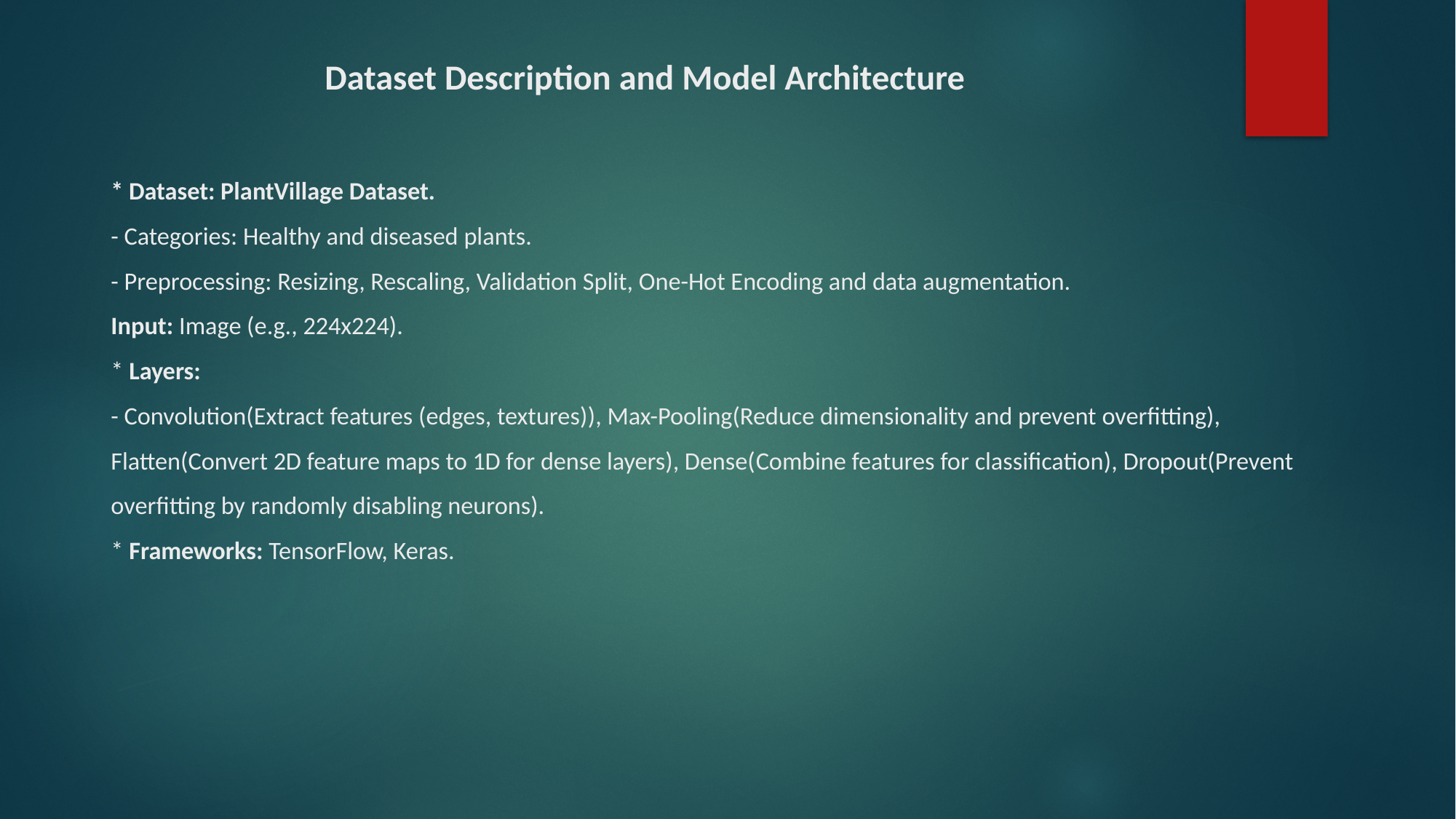

# Dataset Description and Model Architecture * Dataset: PlantVillage Dataset. - Categories: Healthy and diseased plants. - Preprocessing: Resizing, Rescaling, Validation Split, One-Hot Encoding and data augmentation. Input: Image (e.g., 224x224). * Layers: - Convolution(Extract features (edges, textures)), Max-Pooling(Reduce dimensionality and prevent overfitting), Flatten(Convert 2D feature maps to 1D for dense layers), Dense(Combine features for classification), Dropout(Prevent overfitting by randomly disabling neurons). * Frameworks: TensorFlow, Keras.